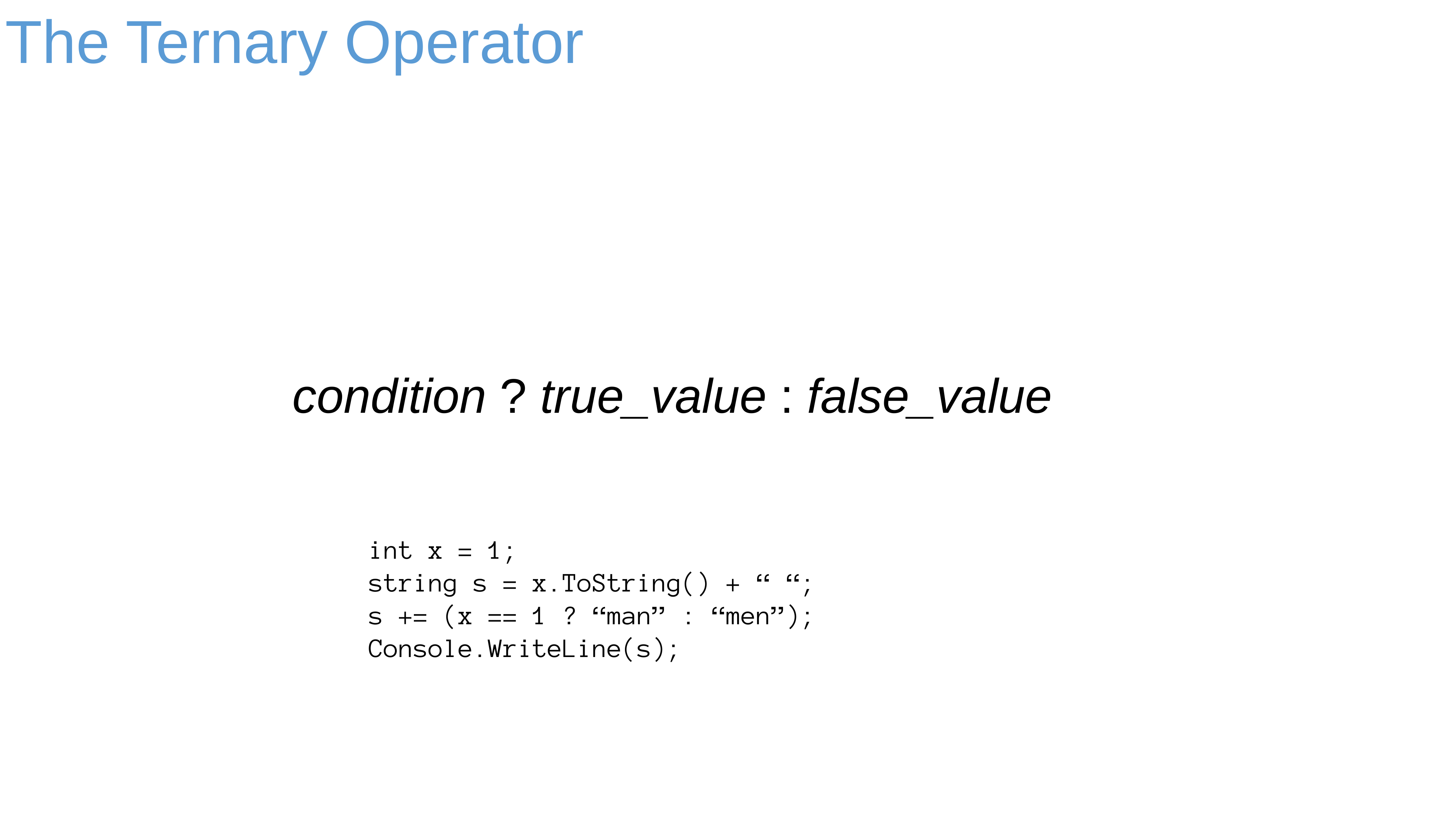

The Ternary Operator
condition ? true_value : false_value
int x = 1;
string s = x.ToString() + “ “;
s += (x == 1 ? “man” : “men”);
Console.WriteLine(s);